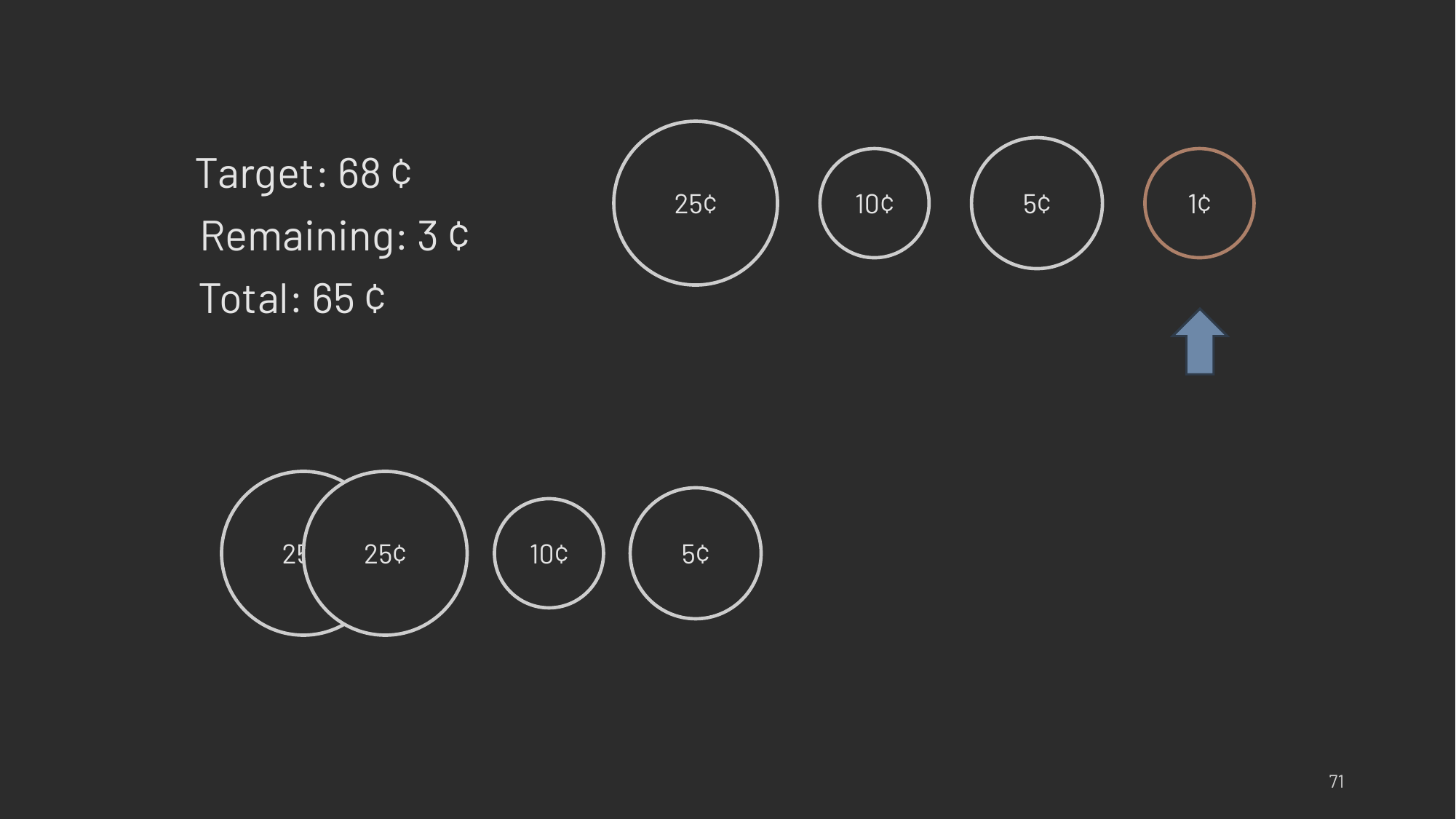

25¢
5¢
Target: 68 ¢
10¢
1¢
Remaining: 3 ¢
Total: 65 ¢

25¢
25¢
5¢
10¢
71